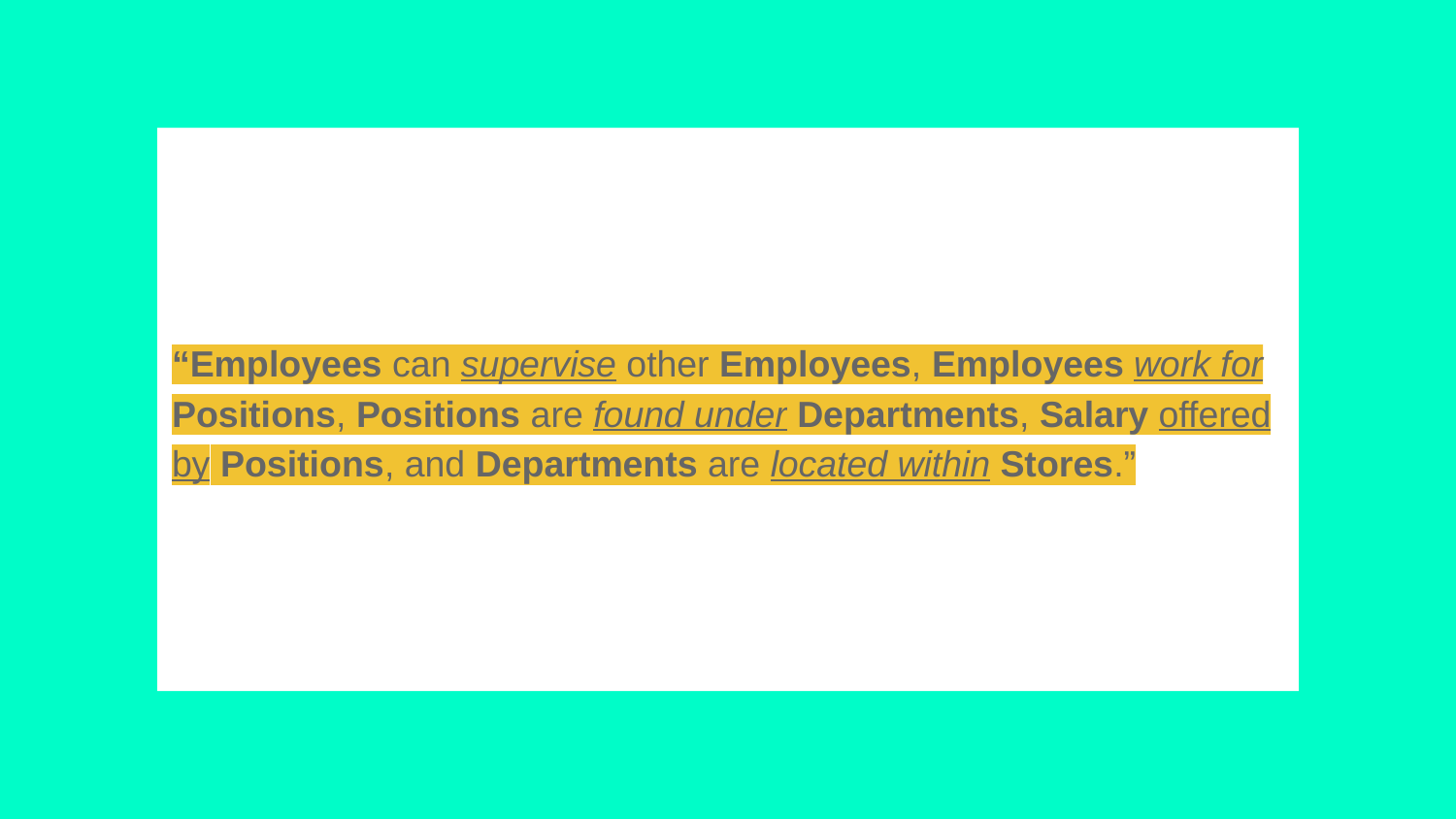

# “Employees can supervise other Employees, Employees work for Positions, Positions are found under Departments, Salary offered by Positions, and Departments are located within Stores.”